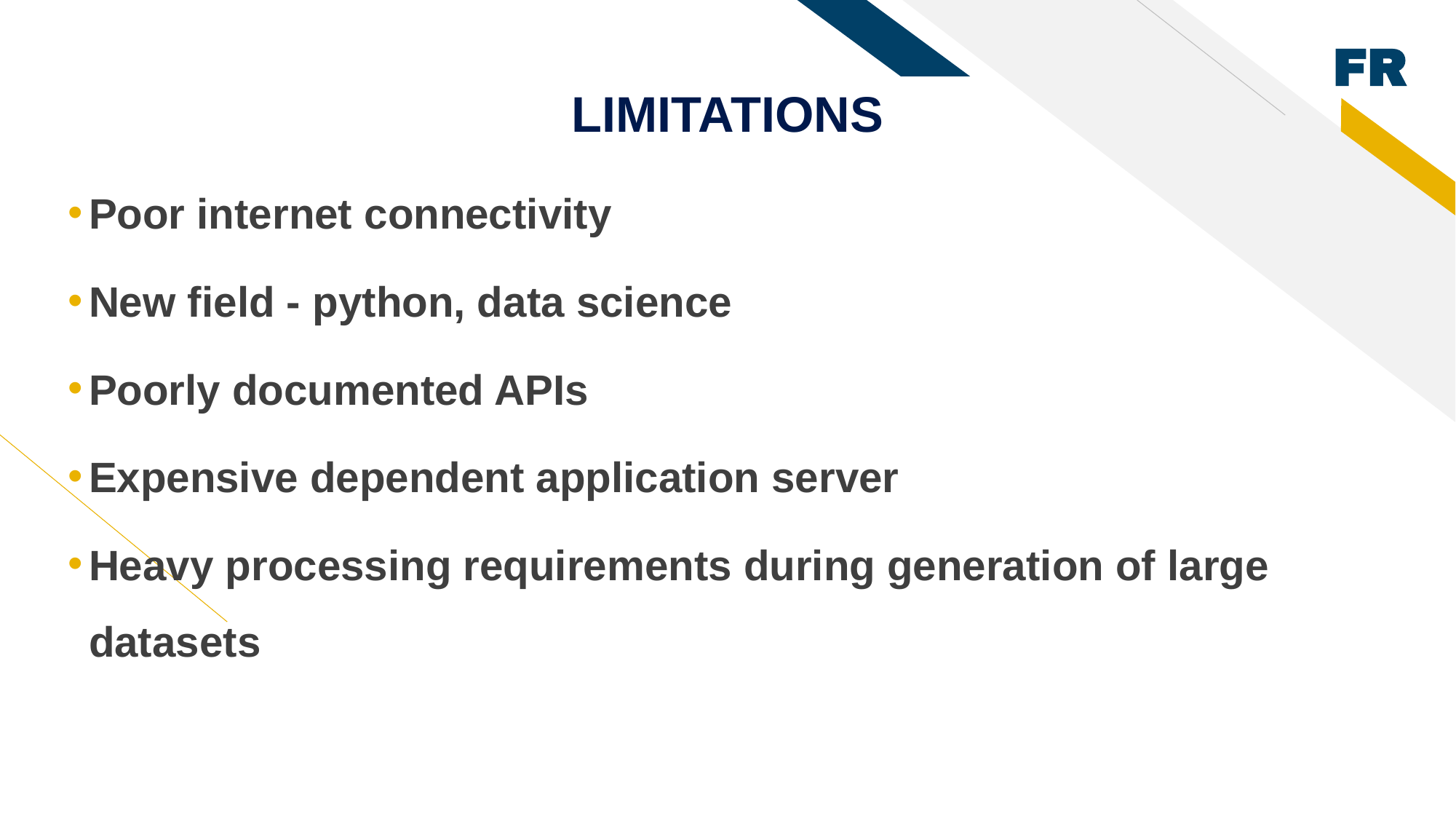

# LIMITATIONS
Poor internet connectivity
New field - python, data science
Poorly documented APIs
Expensive dependent application server
Heavy processing requirements during generation of large datasets